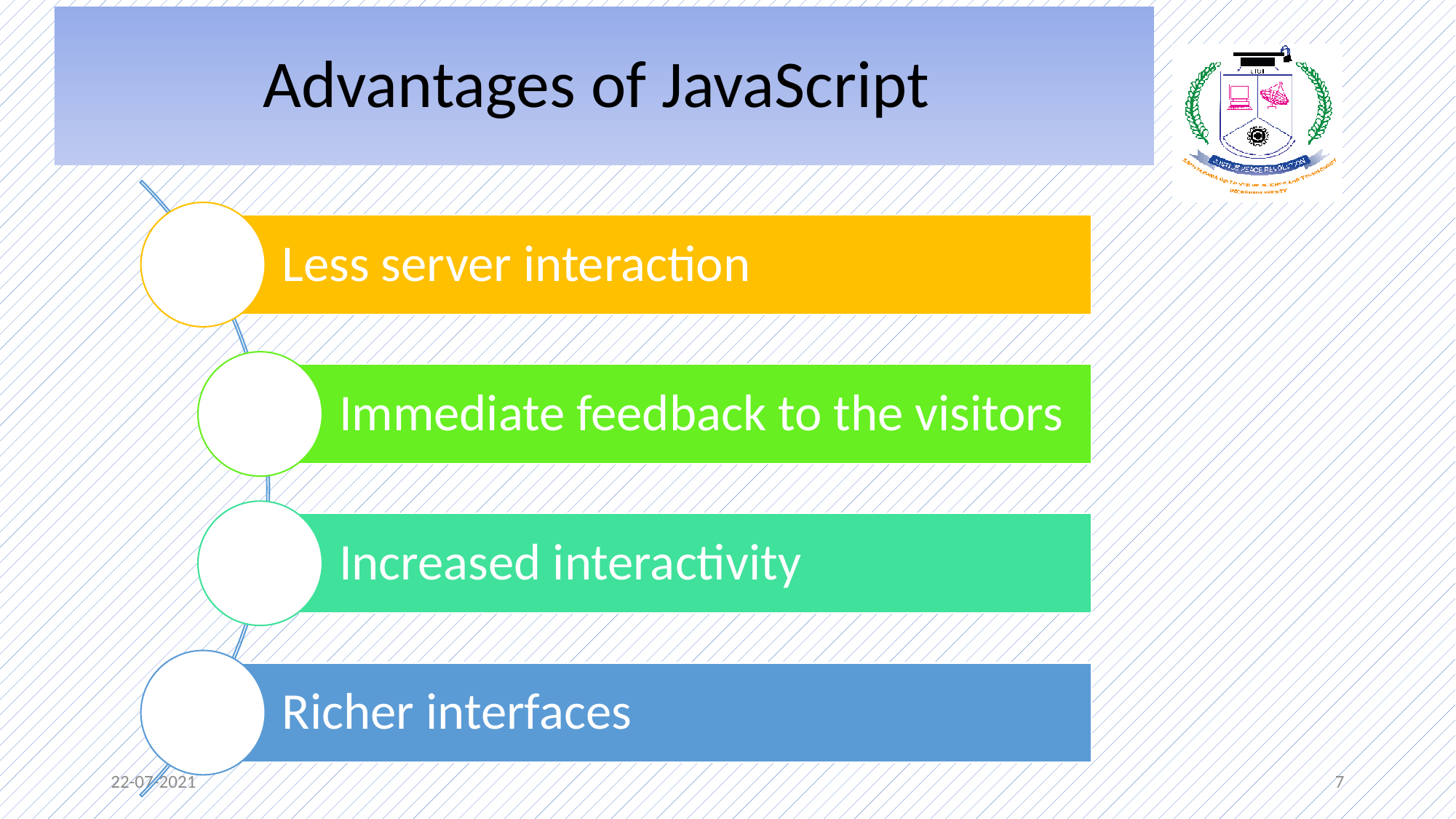

# Advantages of JavaScript
Less server interaction
Immediate feedback to the visitors
Increased interactivity
Richer interfaces
22-07-2021
7